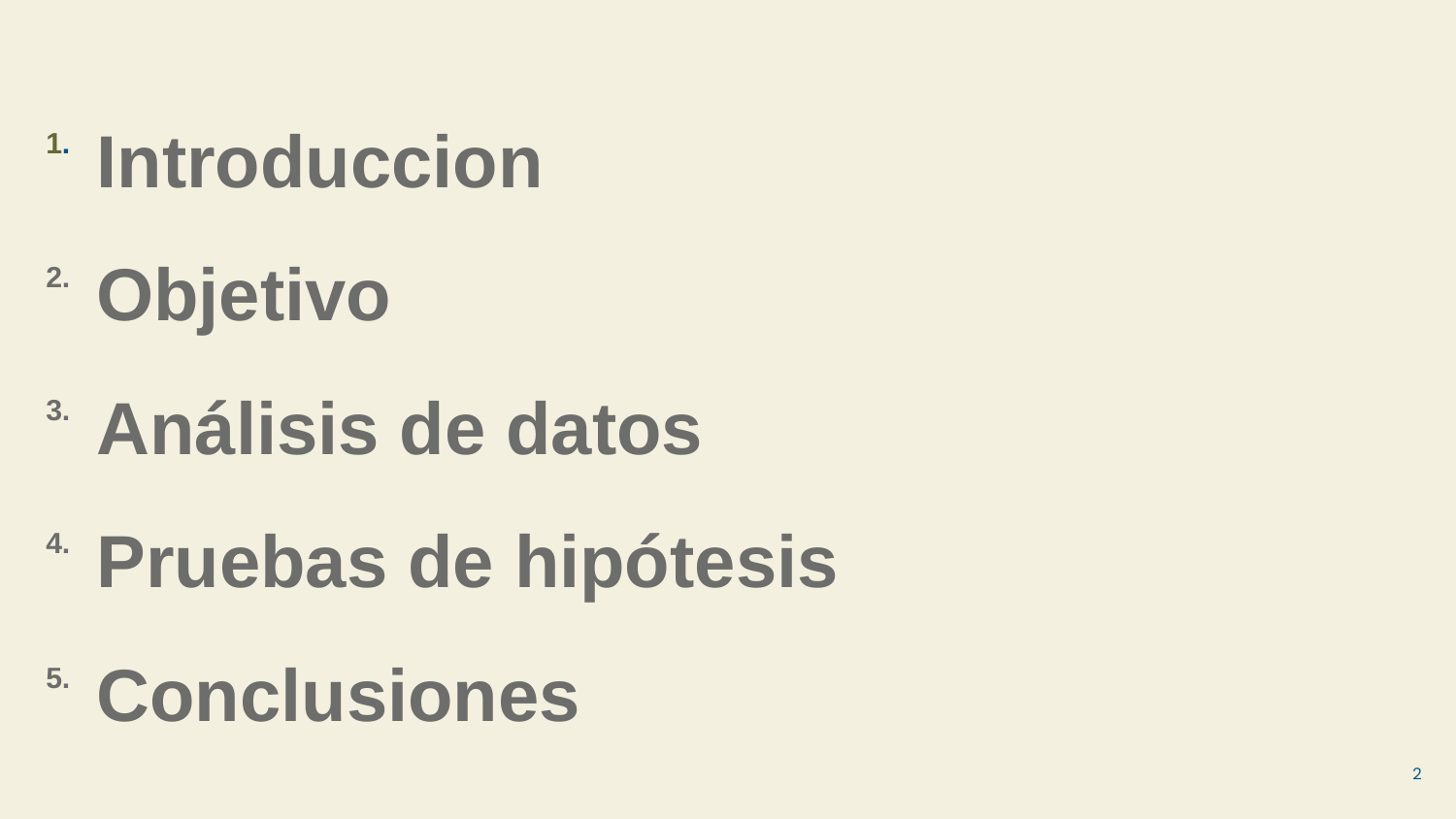

1.
Introduccion
2.
Objetivo
3.
Análisis de datos
4.
Pruebas de hipótesis
5.
Conclusiones
2